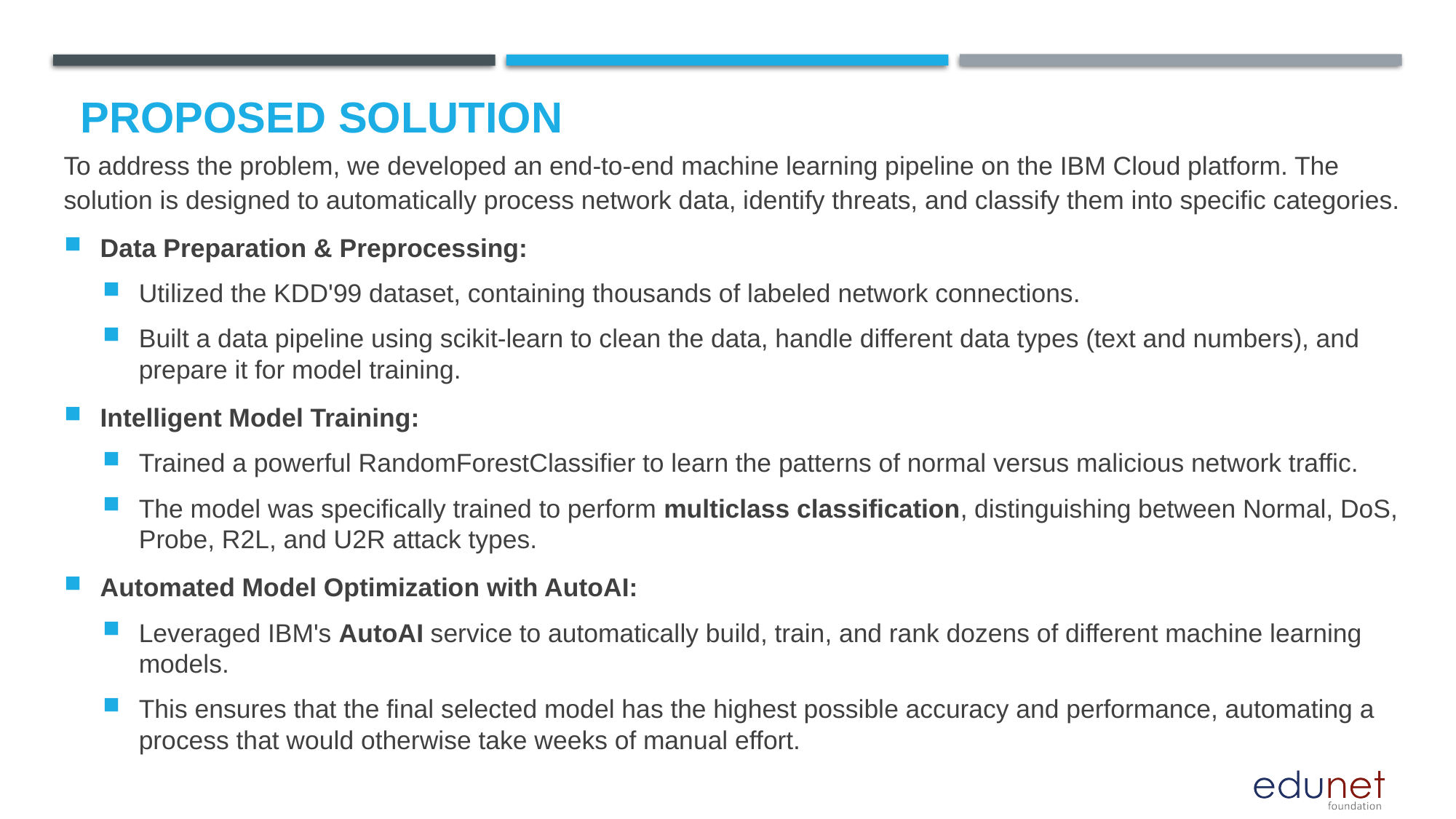

# Proposed Solution
To address the problem, we developed an end-to-end machine learning pipeline on the IBM Cloud platform. The solution is designed to automatically process network data, identify threats, and classify them into specific categories.
Data Preparation & Preprocessing:
Utilized the KDD'99 dataset, containing thousands of labeled network connections.
Built a data pipeline using scikit-learn to clean the data, handle different data types (text and numbers), and prepare it for model training.
Intelligent Model Training:
Trained a powerful RandomForestClassifier to learn the patterns of normal versus malicious network traffic.
The model was specifically trained to perform multiclass classification, distinguishing between Normal, DoS, Probe, R2L, and U2R attack types.
Automated Model Optimization with AutoAI:
Leveraged IBM's AutoAI service to automatically build, train, and rank dozens of different machine learning models.
This ensures that the final selected model has the highest possible accuracy and performance, automating a process that would otherwise take weeks of manual effort.